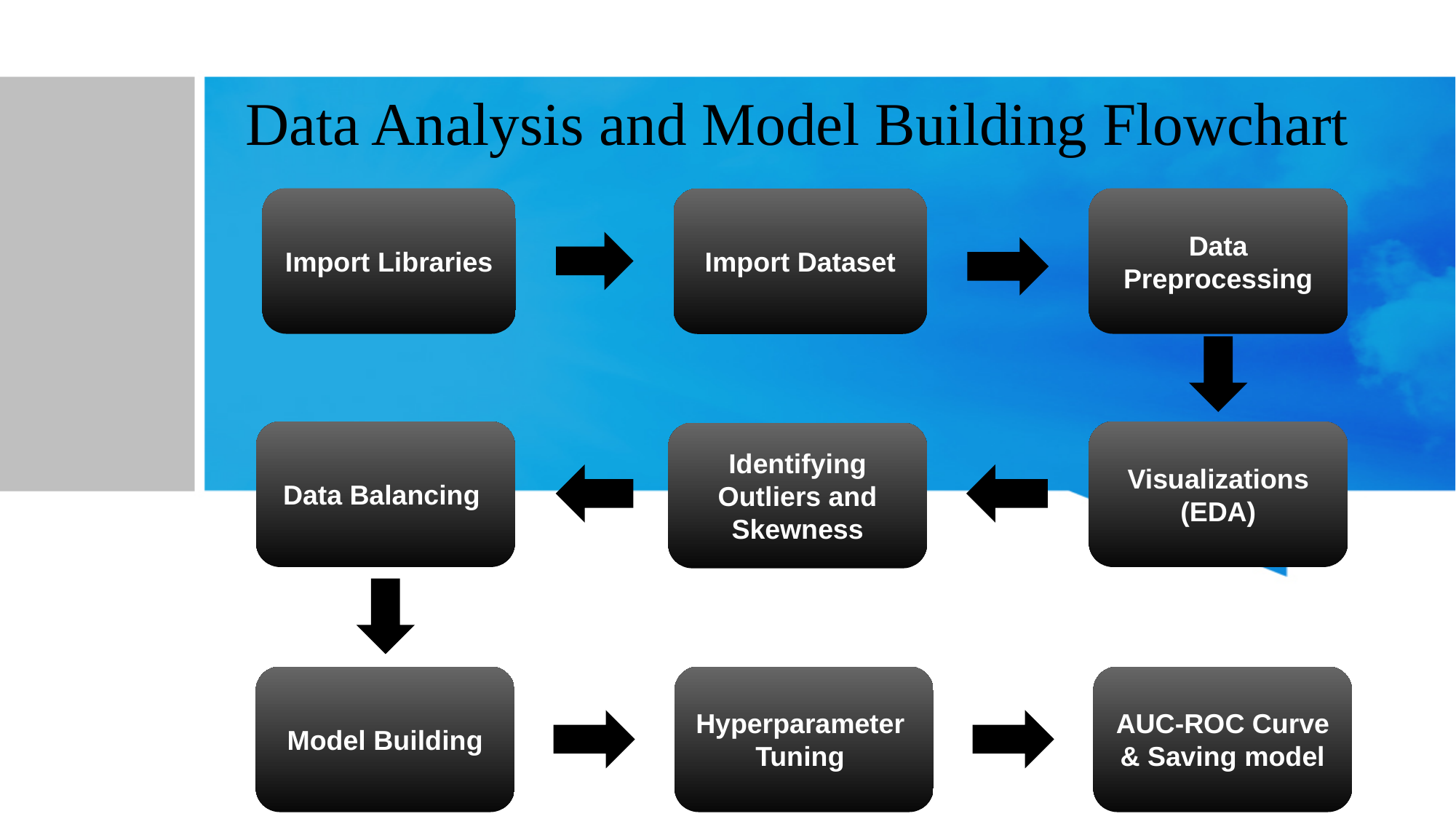

Data Analysis and Model Building Flowchart
Import Libraries
Data Preprocessing
Import Dataset

Data Balancing
Visualizations
(EDA)
Identifying Outliers and Skewness

Model Building
Hyperparameter  Tuning
AUC-ROC Curve & Saving model

7